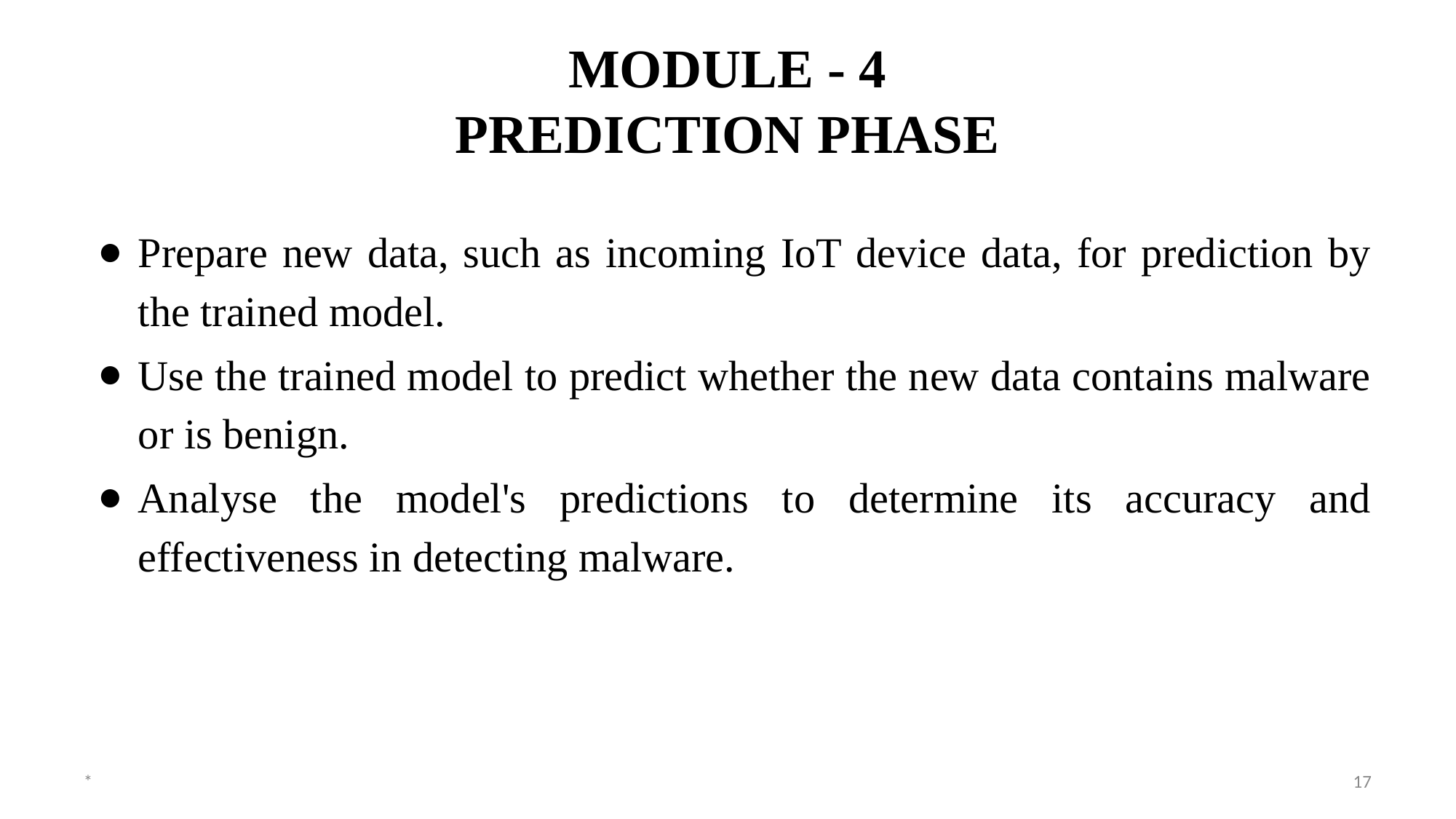

# MODULE - 4 PREDICTION PHASE
Prepare new data, such as incoming IoT device data, for prediction by the trained model.
Use the trained model to predict whether the new data contains malware or is benign.
Analyse the model's predictions to determine its accuracy and effectiveness in detecting malware.

*

17